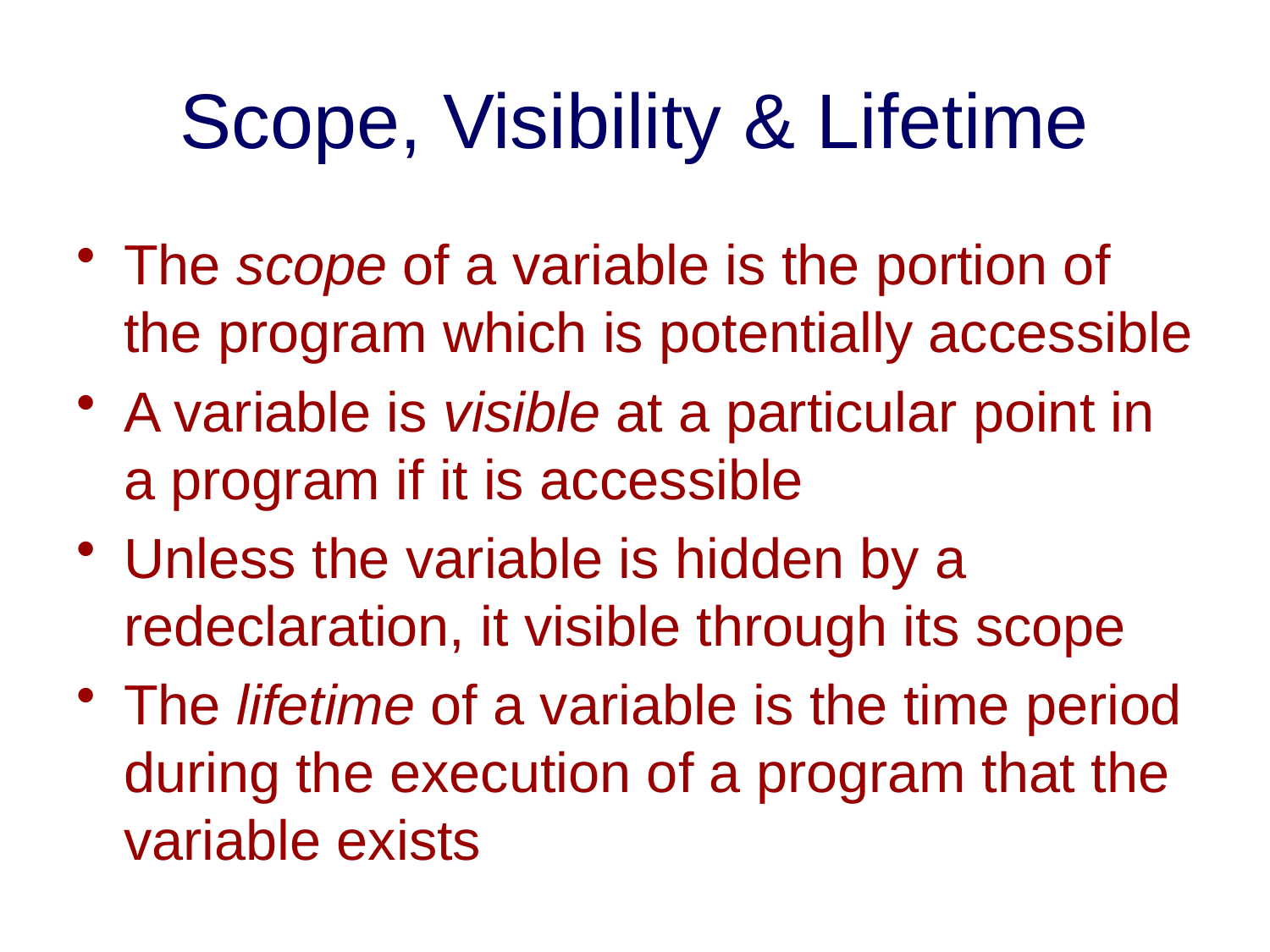

# Scope, Visibility & Lifetime
The scope of a variable is the portion of the program which is potentially accessible
A variable is visible at a particular point in a program if it is accessible
Unless the variable is hidden by a redeclaration, it visible through its scope
The lifetime of a variable is the time period during the execution of a program that the variable exists